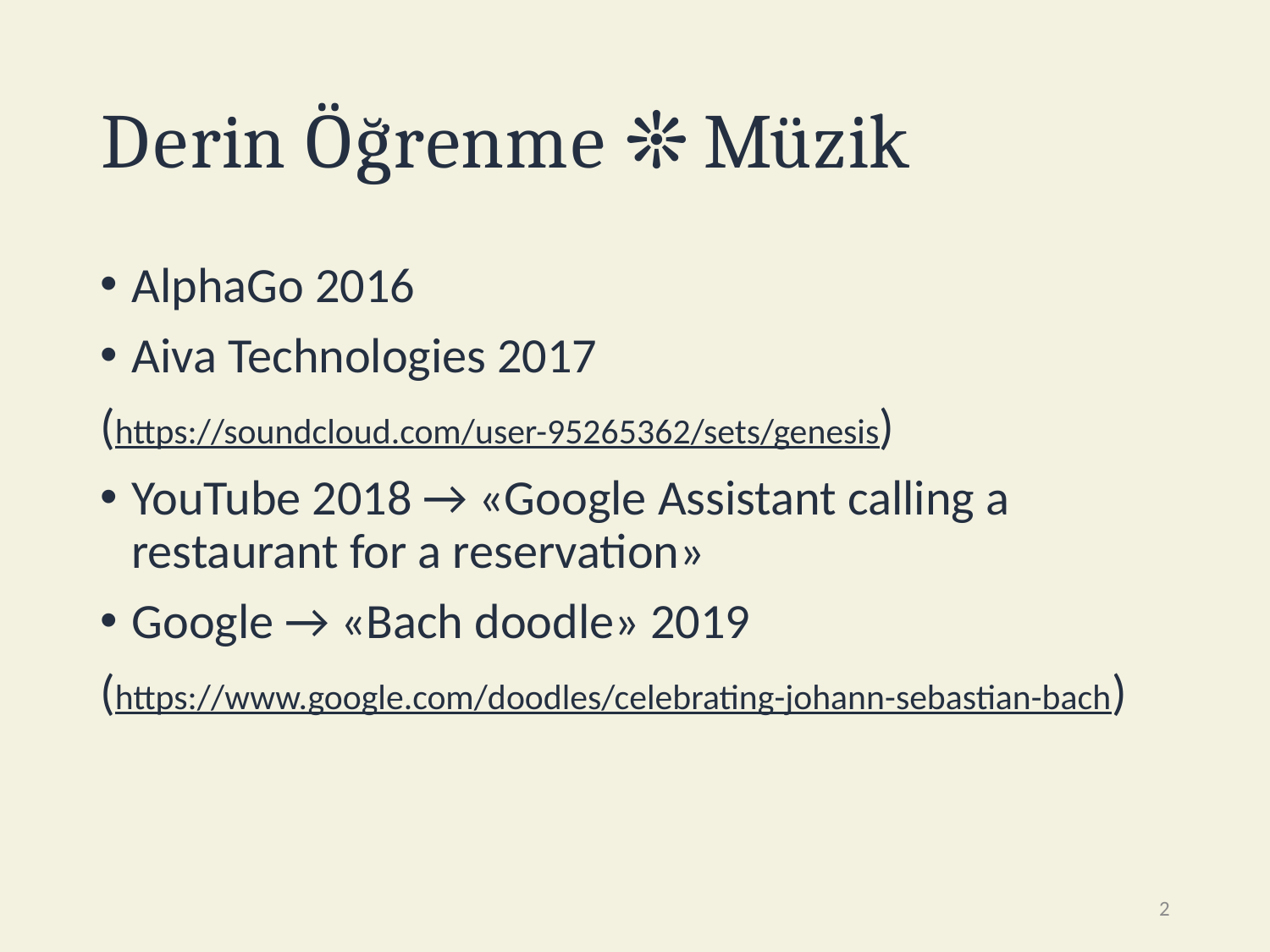

# Derin Öğrenme ❊ Müzik
AlphaGo 2016
Aiva Technologies 2017
(https://soundcloud.com/user-95265362/sets/genesis)
YouTube 2018 → «Google Assistant calling a restaurant for a reservation»
Google → «Bach doodle» 2019
(https://www.google.com/doodles/celebrating-johann-sebastian-bach)
2